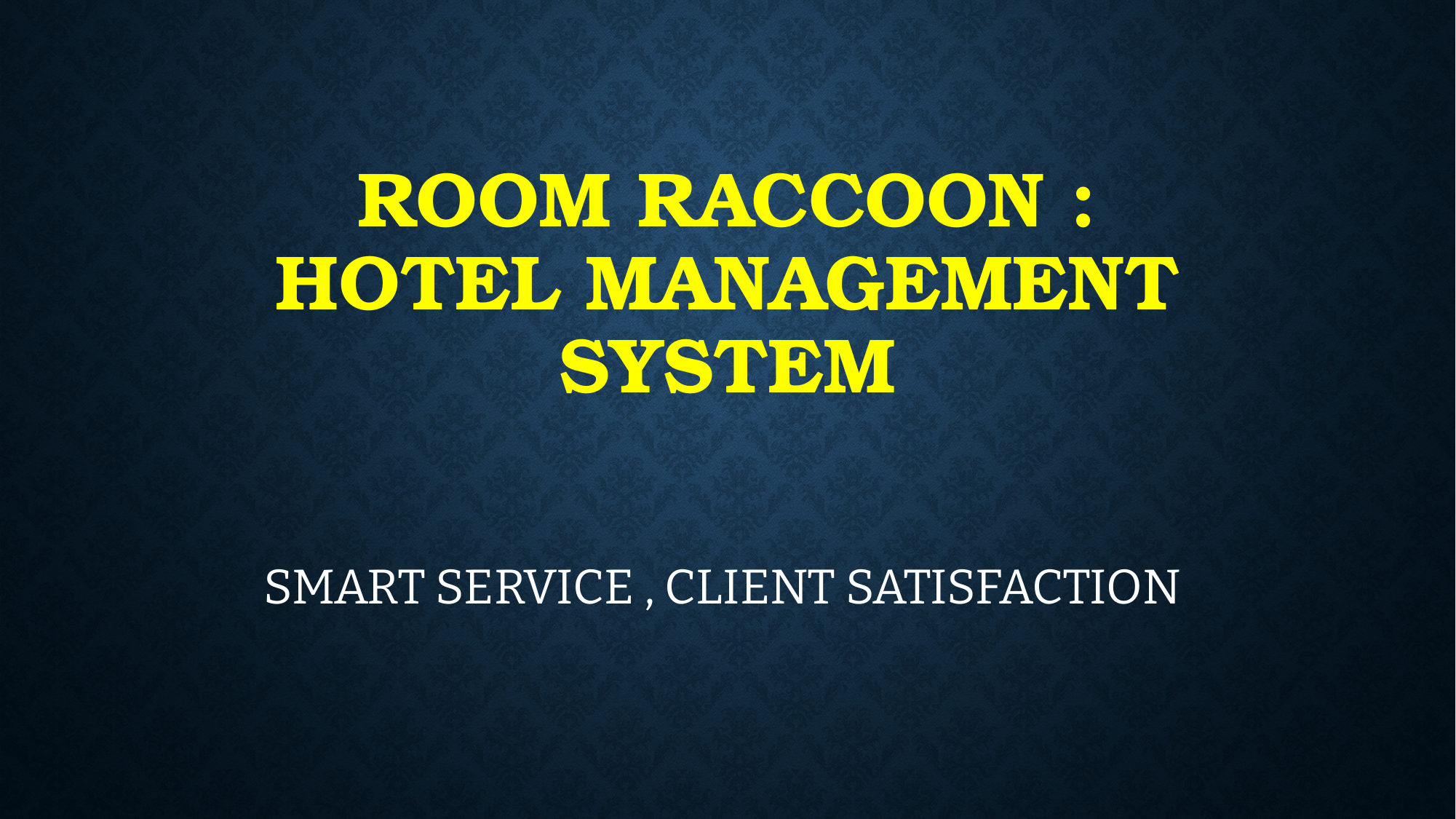

# Room raccoon : Hotel Management System

SMART SERVICE , CLIENT SATISFACTION